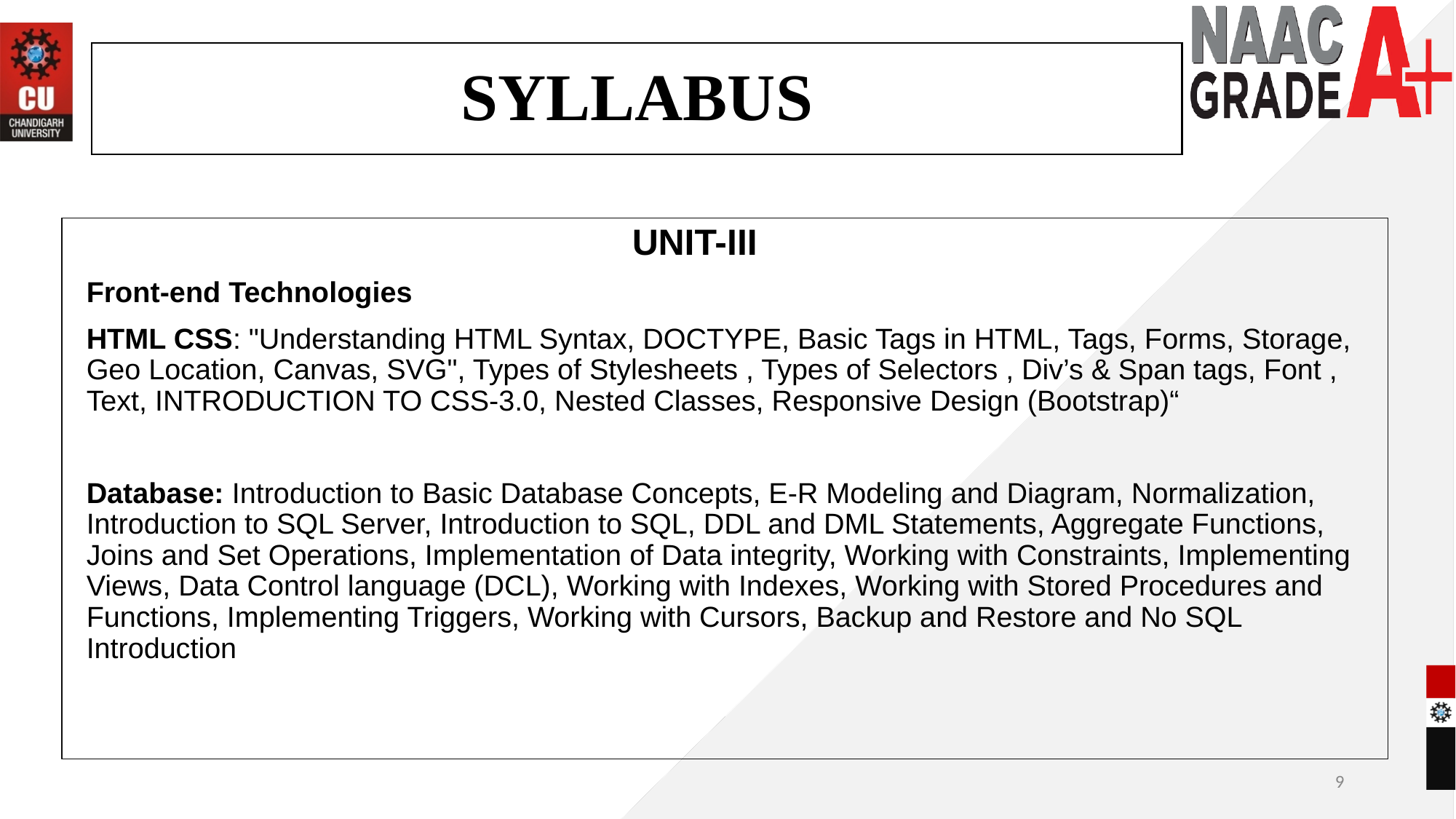

# SYLLABUS
					UNIT-III
Front-end Technologies
HTML CSS: "Understanding HTML Syntax, DOCTYPE, Basic Tags in HTML, Tags, Forms, Storage, Geo Location, Canvas, SVG", Types of Stylesheets , Types of Selectors , Div’s & Span tags, Font , Text, INTRODUCTION TO CSS-3.0, Nested Classes, Responsive Design (Bootstrap)“

Database: Introduction to Basic Database Concepts, E-R Modeling and Diagram, Normalization, Introduction to SQL Server, Introduction to SQL, DDL and DML Statements, Aggregate Functions, Joins and Set Operations, Implementation of Data integrity, Working with Constraints, Implementing Views, Data Control language (DCL), Working with Indexes, Working with Stored Procedures and Functions, Implementing Triggers, Working with Cursors, Backup and Restore and No SQL Introduction

9